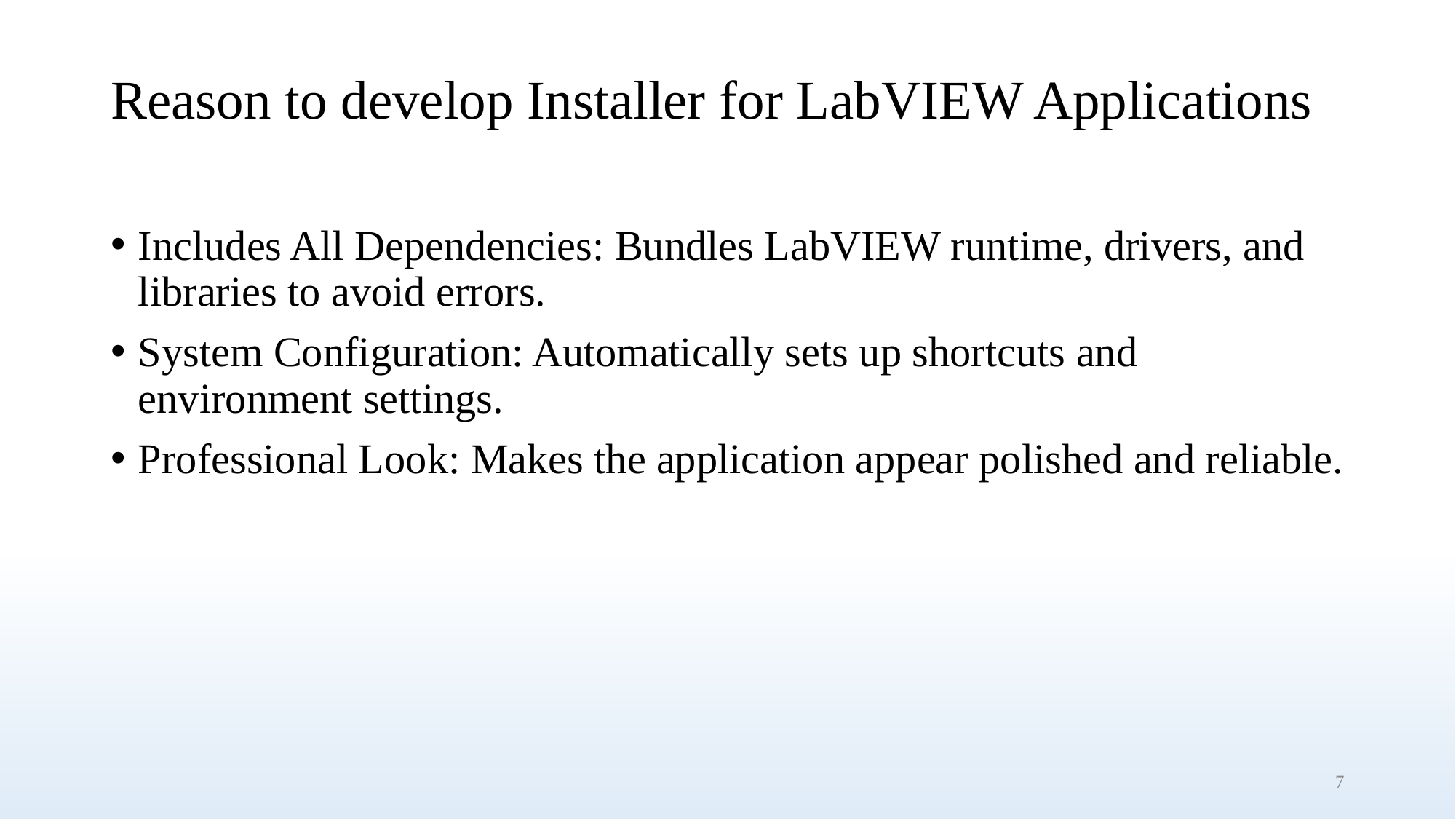

# Reason to develop Installer for LabVIEW Applications
Includes All Dependencies: Bundles LabVIEW runtime, drivers, and libraries to avoid errors.
System Configuration: Automatically sets up shortcuts and environment settings.
Professional Look: Makes the application appear polished and reliable.
7